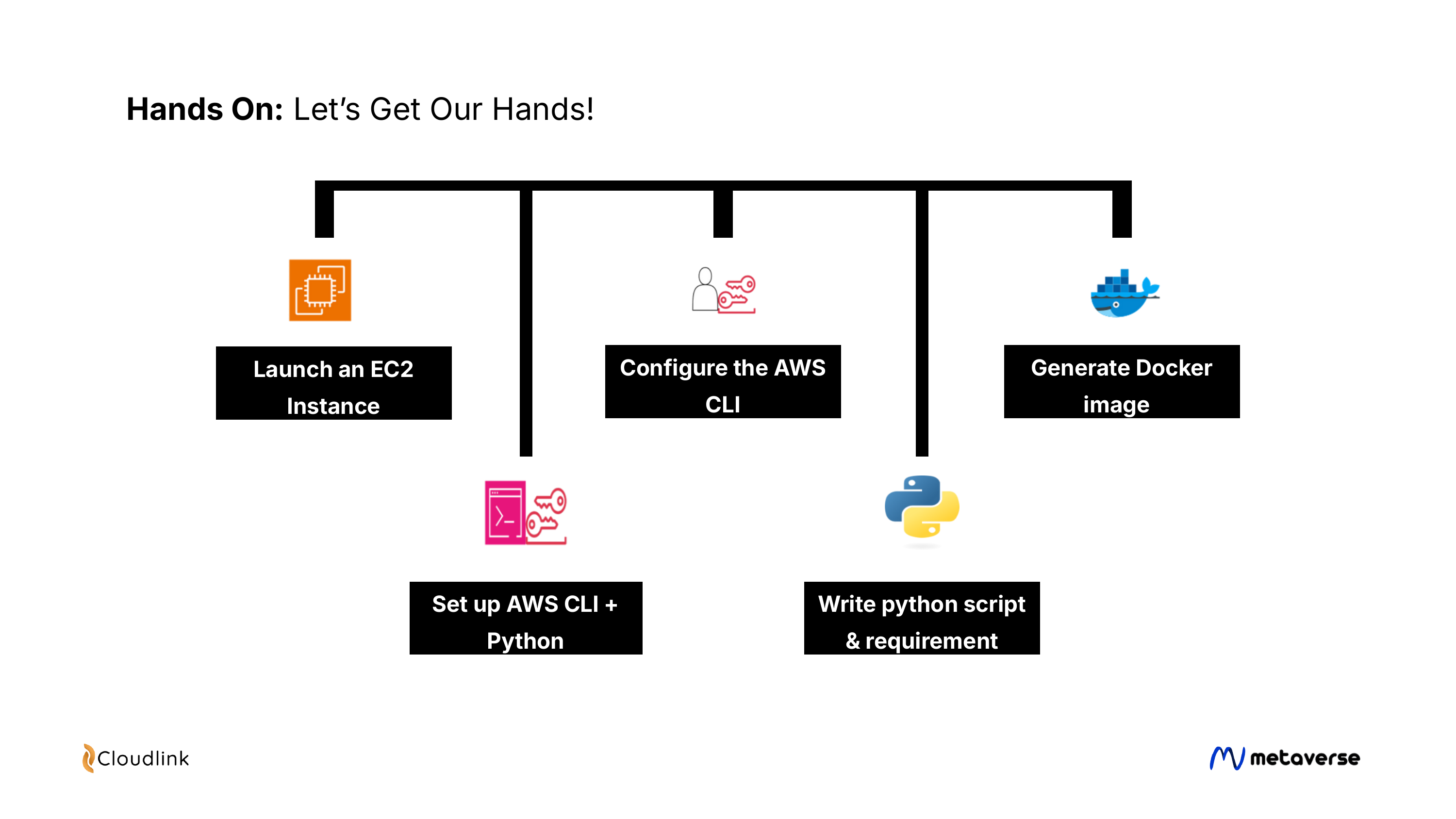

Hands On: Let’s Get Our Hands!

Configure the AWS CLI

Generate Docker image

Launch an EC2 Instance

Set up AWS CLI + Python

Write python script & requirement